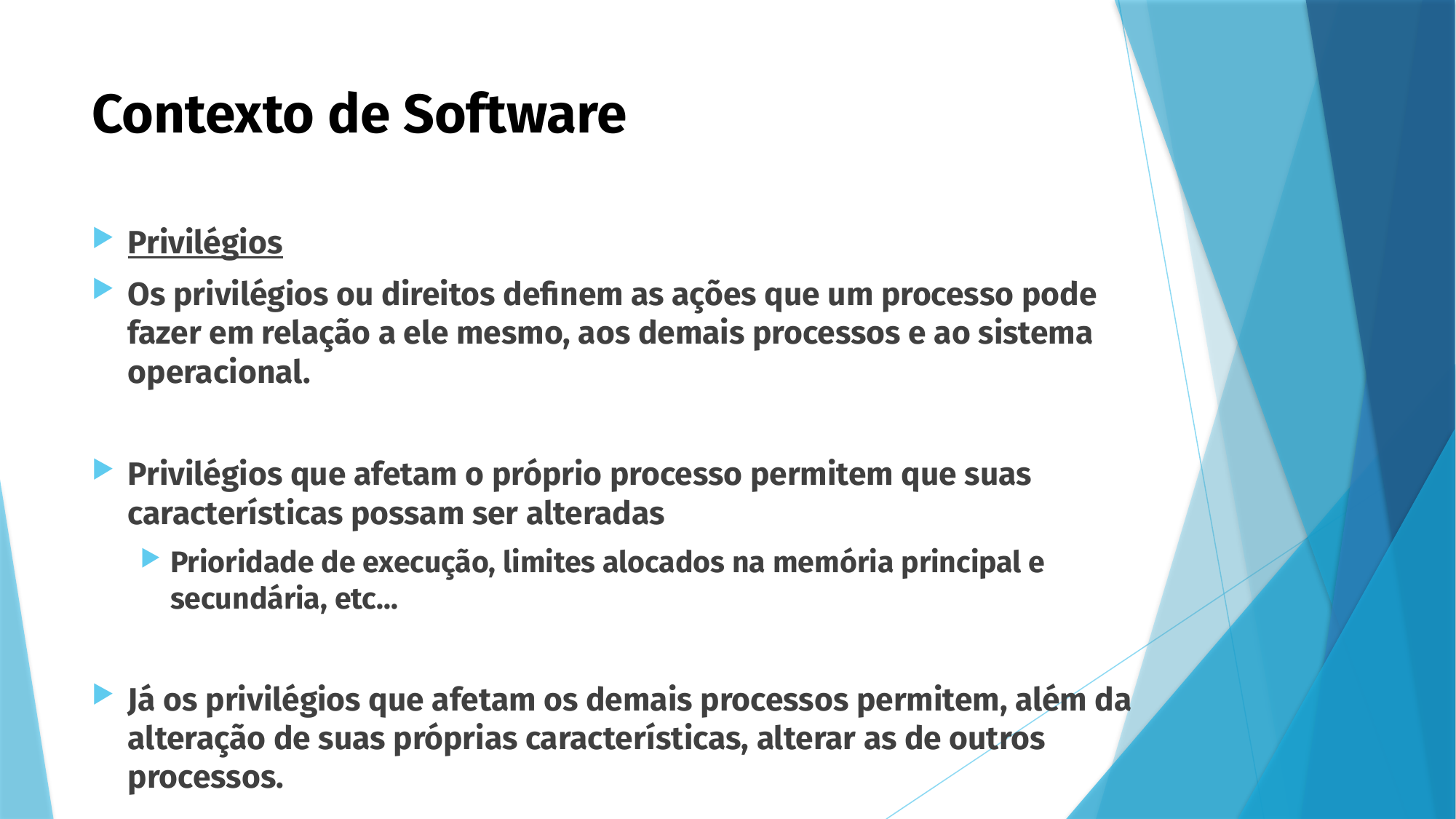

# Contexto de Software
Privilégios
Os privilégios ou direitos definem as ações que um processo pode fazer em relação a ele mesmo, aos demais processos e ao sistema operacional.

Privilégios que afetam o próprio processo permitem que suas características possam ser alteradas
Prioridade de execução, limites alocados na memória principal e secundária, etc...

Já os privilégios que afetam os demais processos permitem, além da alteração de suas próprias características, alterar as de outros processos.